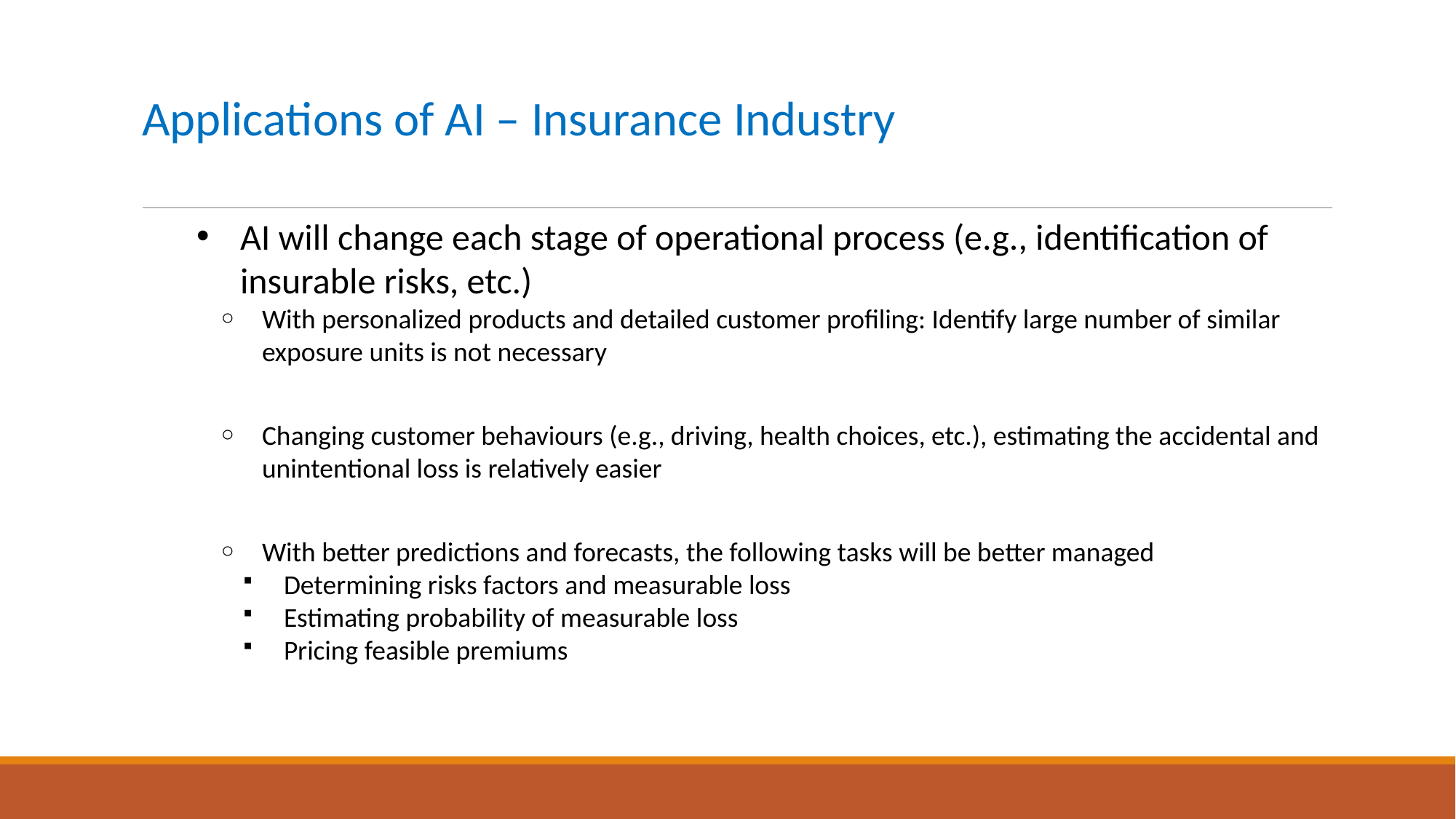

# Applications of AI – Insurance Industry
AI will change each stage of operational process (e.g., identification of insurable risks, etc.)
With personalized products and detailed customer profiling: Identify large number of similar exposure units is not necessary

Changing customer behaviours (e.g., driving, health choices, etc.), estimating the accidental and unintentional loss is relatively easier

With better predictions and forecasts, the following tasks will be better managed
Determining risks factors and measurable loss
Estimating probability of measurable loss
Pricing feasible premiums